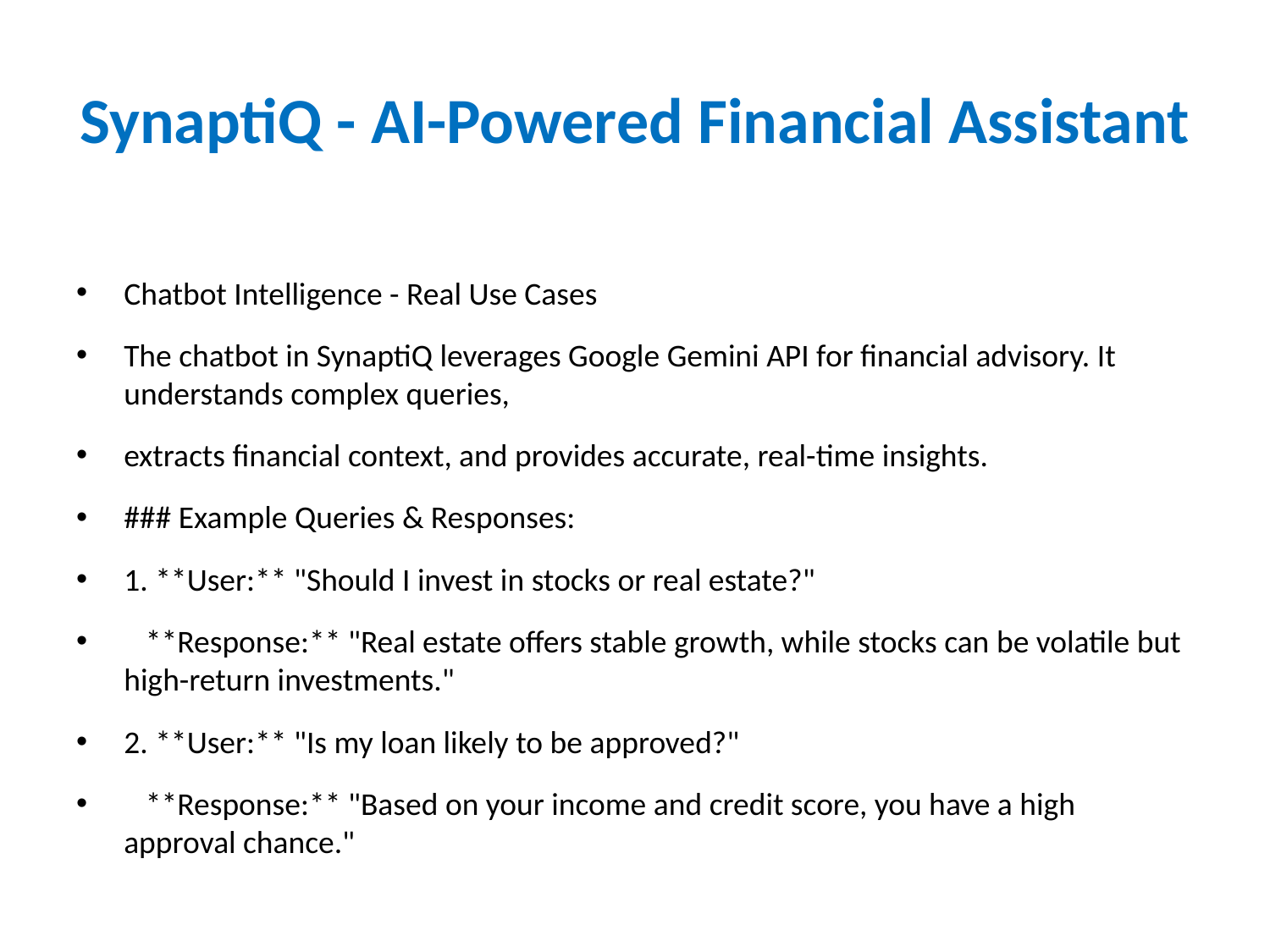

# SynaptiQ - AI-Powered Financial Assistant

Chatbot Intelligence - Real Use Cases
The chatbot in SynaptiQ leverages Google Gemini API for financial advisory. It understands complex queries,
extracts financial context, and provides accurate, real-time insights.
### Example Queries & Responses:
1. **User:** "Should I invest in stocks or real estate?"
   **Response:** "Real estate offers stable growth, while stocks can be volatile but high-return investments."
2. **User:** "Is my loan likely to be approved?"
   **Response:** "Based on your income and credit score, you have a high approval chance."